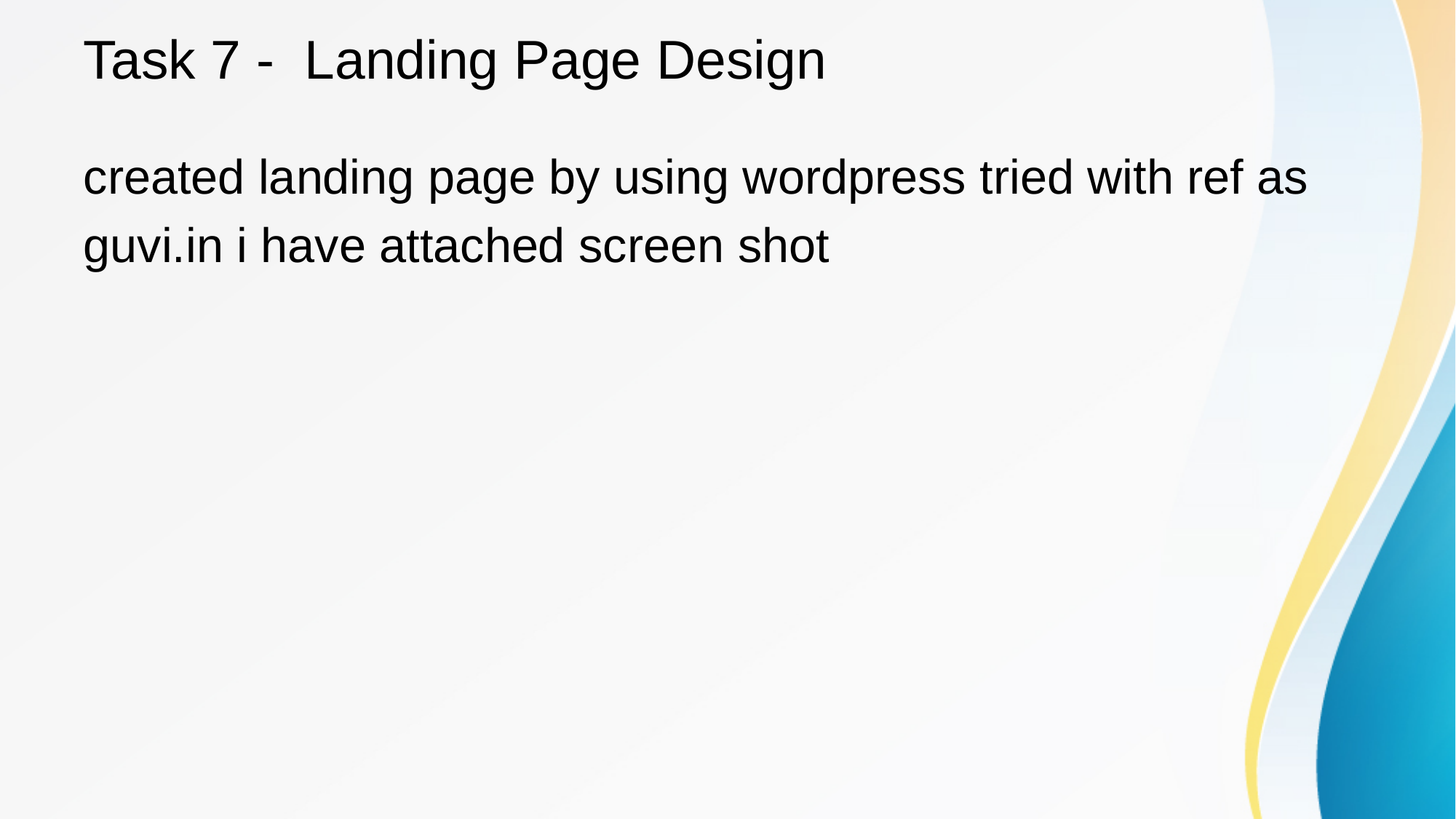

# Task 7 -  Landing Page Design
created landing page by using wordpress tried with ref as
guvi.in i have attached screen shot